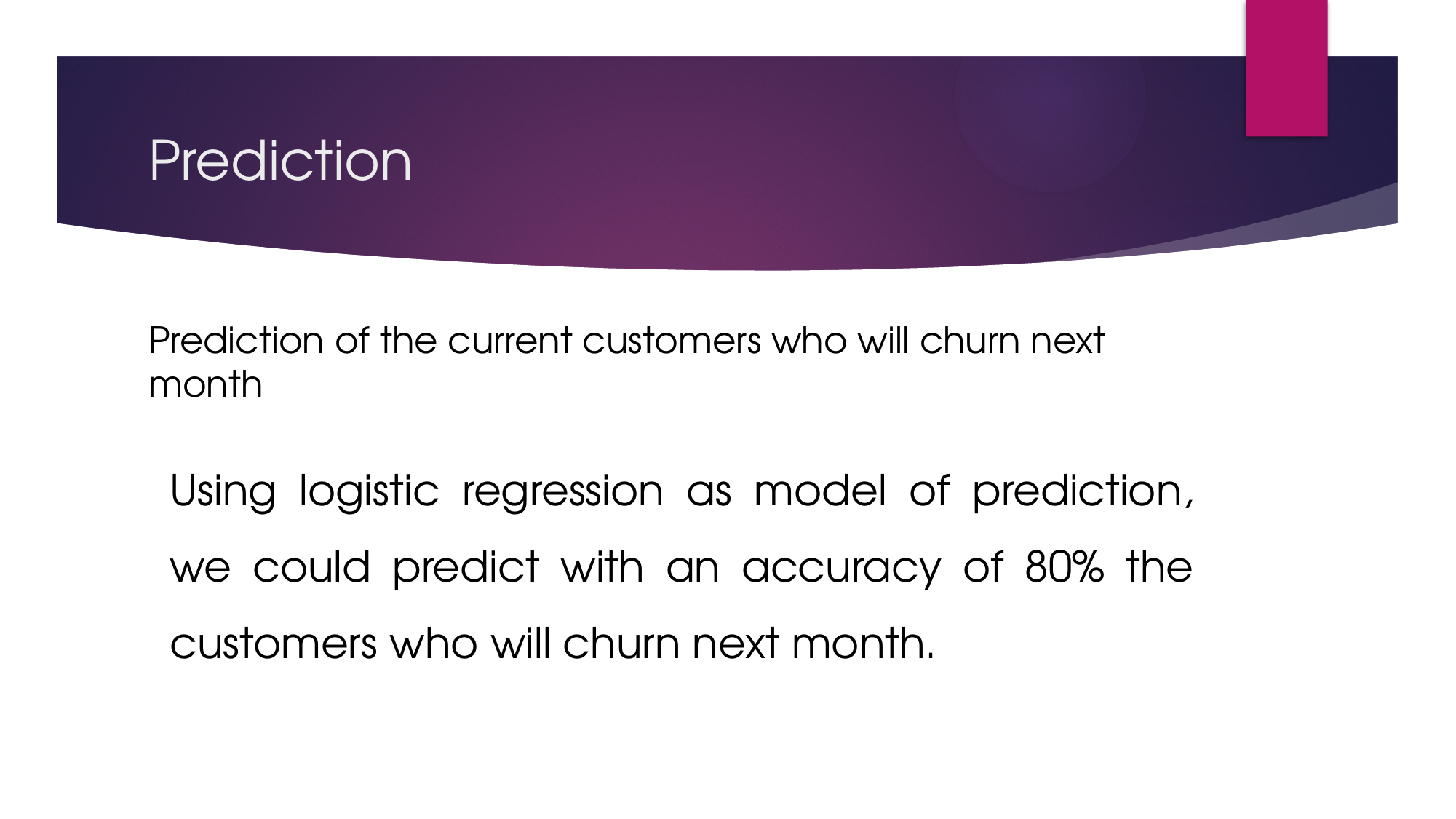

# Prediction
Prediction of the current customers who will churn next month
Using logistic regression as model of prediction, we could predict with an accuracy of 80% the customers who will churn next month.